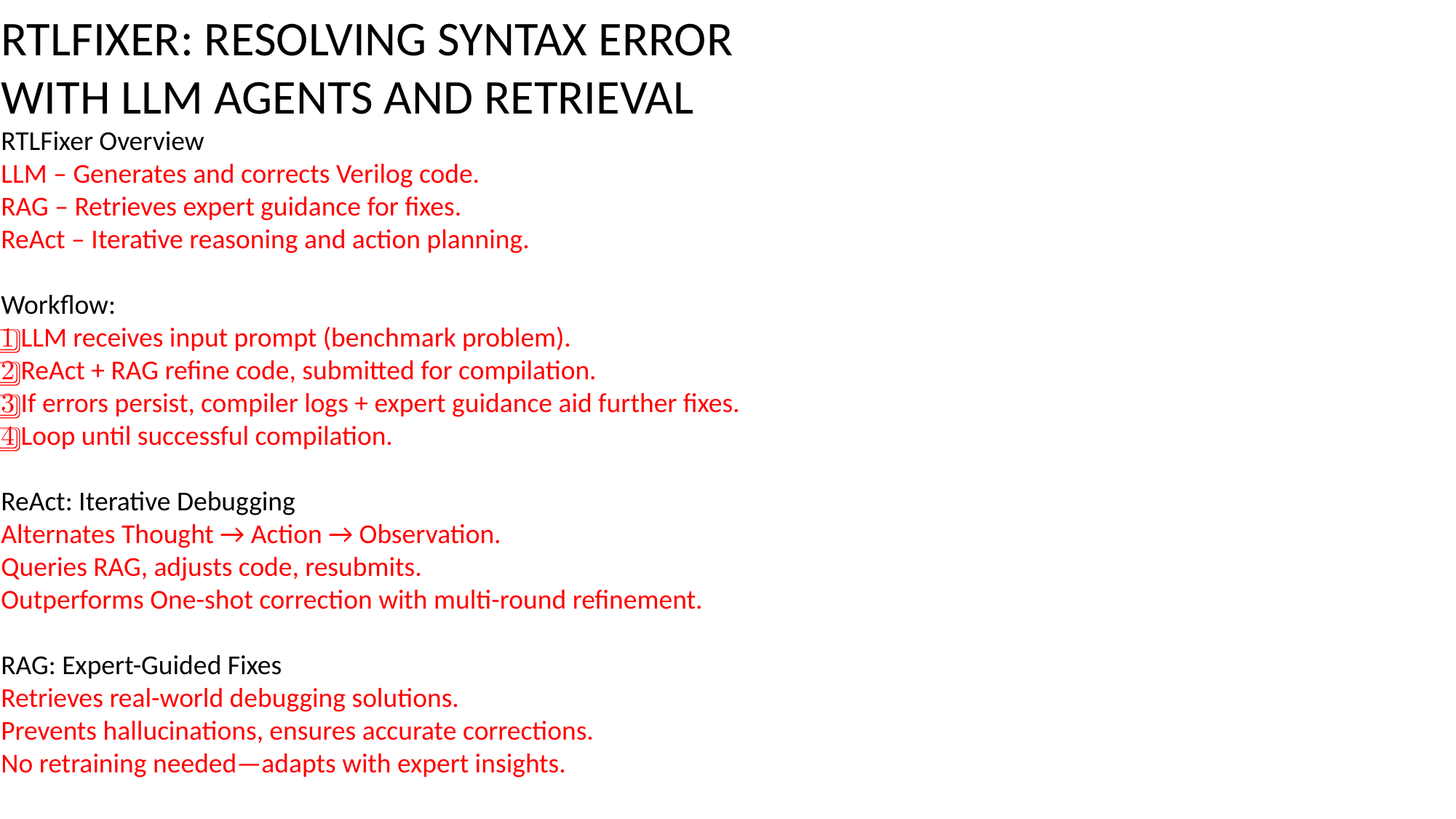

RTLFIXER: RESOLVING SYNTAX ERROR
WITH LLM AGENTS AND RETRIEVAL
RTLFixer Overview
LLM – Generates and corrects Verilog code.
RAG – Retrieves expert guidance for fixes.
ReAct – Iterative reasoning and action planning.

Workflow:
1️⃣ LLM receives input prompt (benchmark problem).
2️⃣ ReAct + RAG refine code, submitted for compilation.
3️⃣ If errors persist, compiler logs + expert guidance aid further fixes.
4️⃣ Loop until successful compilation.

ReAct: Iterative Debugging
Alternates Thought → Action → Observation.
Queries RAG, adjusts code, resubmits.
Outperforms One-shot correction with multi-round refinement.

RAG: Expert-Guided Fixes
Retrieves real-world debugging solutions.
Prevents hallucinations, ensures accurate corrections.
No retraining needed—adapts with expert insights.